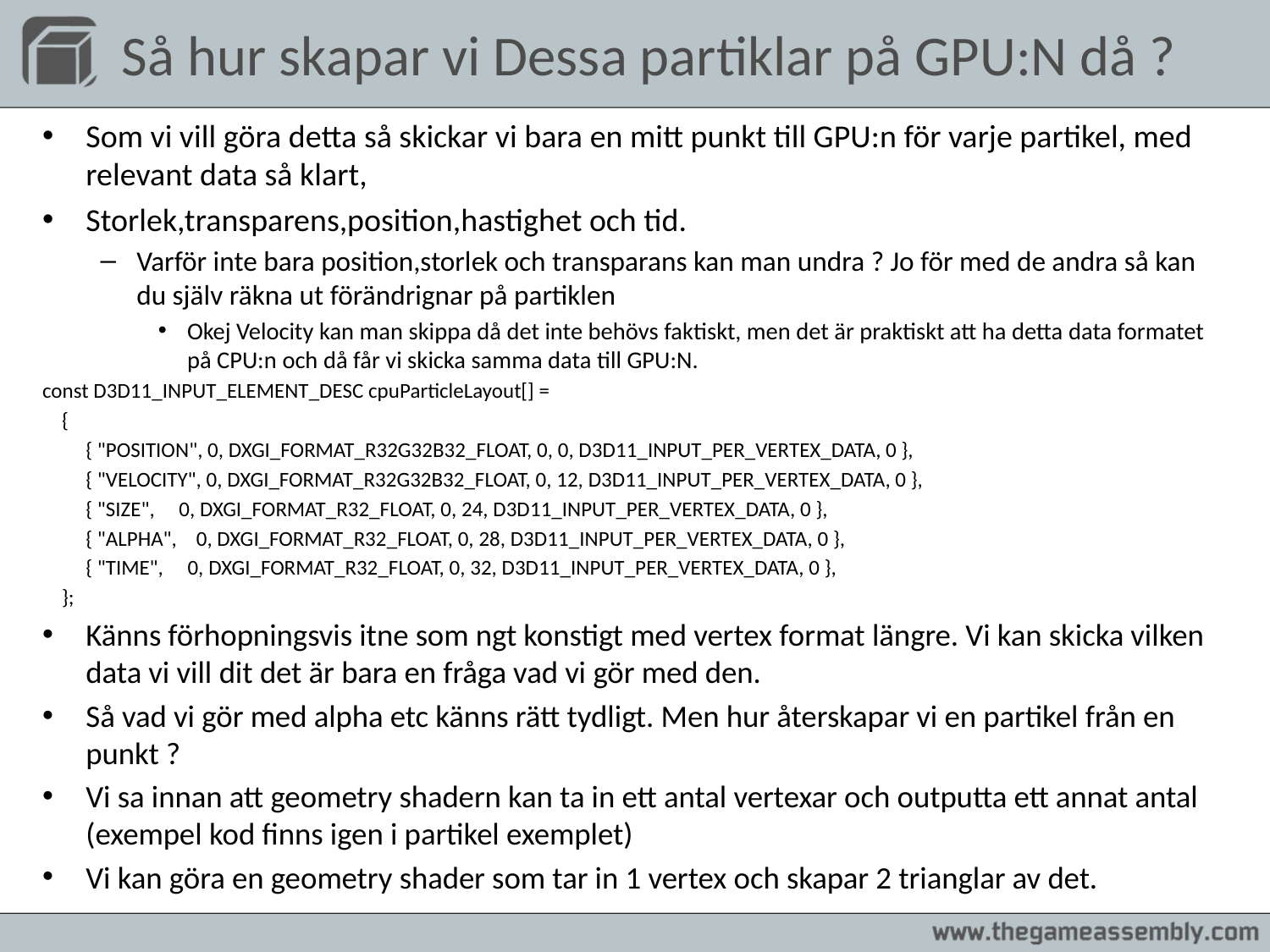

# Så hur skapar vi Dessa partiklar på GPU:N då ?
Som vi vill göra detta så skickar vi bara en mitt punkt till GPU:n för varje partikel, med relevant data så klart,
Storlek,transparens,position,hastighet och tid.
Varför inte bara position,storlek och transparans kan man undra ? Jo för med de andra så kan du själv räkna ut förändrignar på partiklen
Okej Velocity kan man skippa då det inte behövs faktiskt, men det är praktiskt att ha detta data formatet på CPU:n och då får vi skicka samma data till GPU:N.
const D3D11_INPUT_ELEMENT_DESC cpuParticleLayout[] =
    {
	{ "POSITION", 0, DXGI_FORMAT_R32G32B32_FLOAT, 0, 0, D3D11_INPUT_PER_VERTEX_DATA, 0 },
 	{ "VELOCITY", 0, DXGI_FORMAT_R32G32B32_FLOAT, 0, 12, D3D11_INPUT_PER_VERTEX_DATA, 0 },
	{ "SIZE",     0, DXGI_FORMAT_R32_FLOAT, 0, 24, D3D11_INPUT_PER_VERTEX_DATA, 0 },
	{ "ALPHA",    0, DXGI_FORMAT_R32_FLOAT, 0, 28, D3D11_INPUT_PER_VERTEX_DATA, 0 },
	{ "TIME",     0, DXGI_FORMAT_R32_FLOAT, 0, 32, D3D11_INPUT_PER_VERTEX_DATA, 0 },
    };
Känns förhopningsvis itne som ngt konstigt med vertex format längre. Vi kan skicka vilken data vi vill dit det är bara en fråga vad vi gör med den.
Så vad vi gör med alpha etc känns rätt tydligt. Men hur återskapar vi en partikel från en punkt ?
Vi sa innan att geometry shadern kan ta in ett antal vertexar och outputta ett annat antal (exempel kod finns igen i partikel exemplet)
Vi kan göra en geometry shader som tar in 1 vertex och skapar 2 trianglar av det.